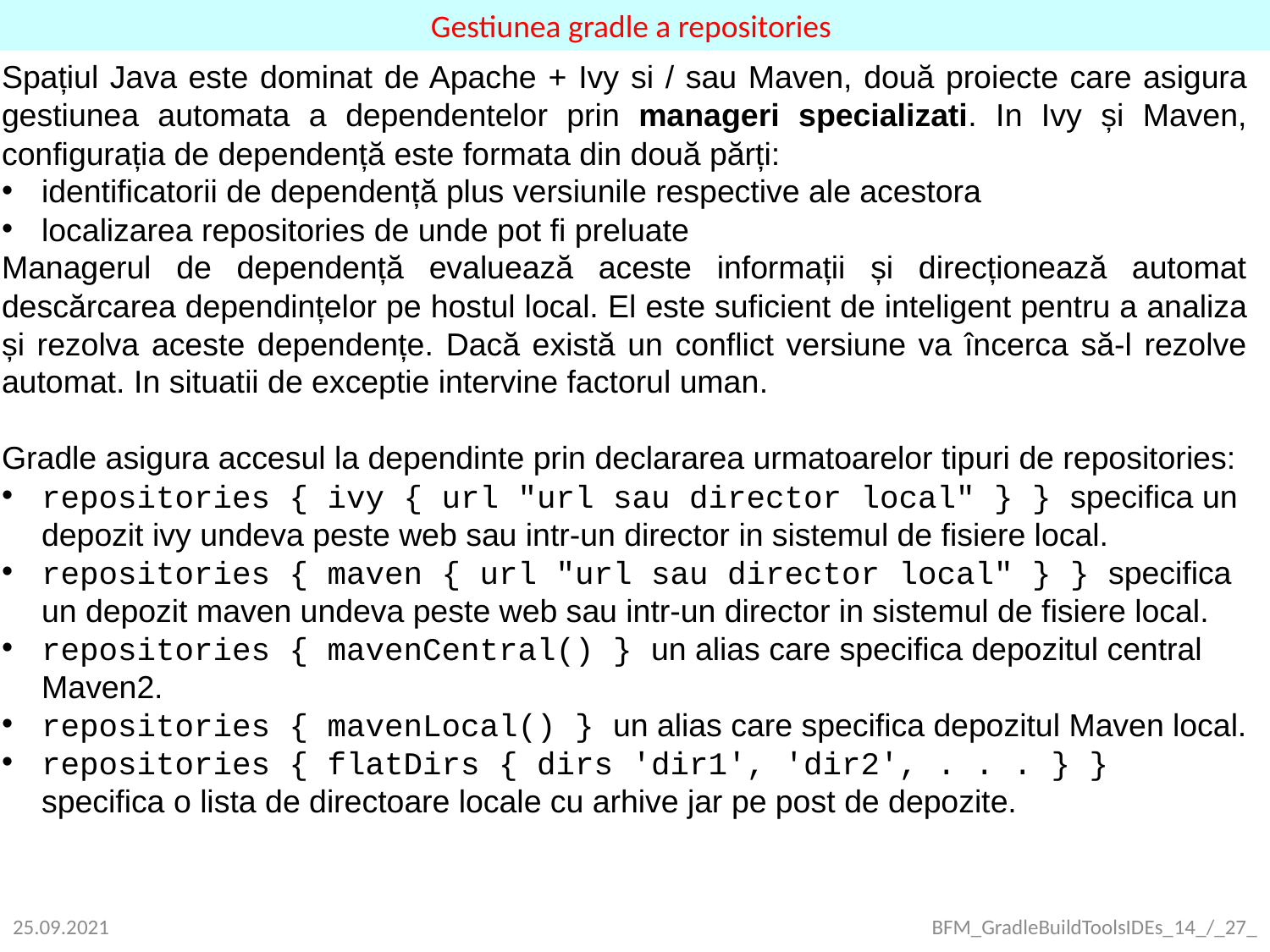

Gestiunea gradle a repositories
Spațiul Java este dominat de Apache + Ivy si / sau Maven, două proiecte care asigura gestiunea automata a dependentelor prin manageri specializati. In Ivy și Maven, configurația de dependență este formata din două părți:
identificatorii de dependență plus versiunile respective ale acestora
localizarea repositories de unde pot fi preluate
Managerul de dependență evaluează aceste informații și direcționează automat descărcarea dependințelor pe hostul local. El este suficient de inteligent pentru a analiza și rezolva aceste dependențe. Dacă există un conflict versiune va încerca să-l rezolve automat. In situatii de exceptie intervine factorul uman.

Gradle asigura accesul la dependinte prin declararea urmatoarelor tipuri de repositories:
repositories { ivy { url "url sau director local" } } specifica un depozit ivy undeva peste web sau intr-un director in sistemul de fisiere local.
repositories { maven { url "url sau director local" } } specifica un depozit maven undeva peste web sau intr-un director in sistemul de fisiere local.
repositories { mavenCentral() } un alias care specifica depozitul central Maven2.
repositories { mavenLocal() } un alias care specifica depozitul Maven local.
repositories { flatDirs { dirs 'dir1', 'dir2', . . . } } specifica o lista de directoare locale cu arhive jar pe post de depozite.

25.09.2021
BFM_GradleBuildToolsIDEs_14_/_27_